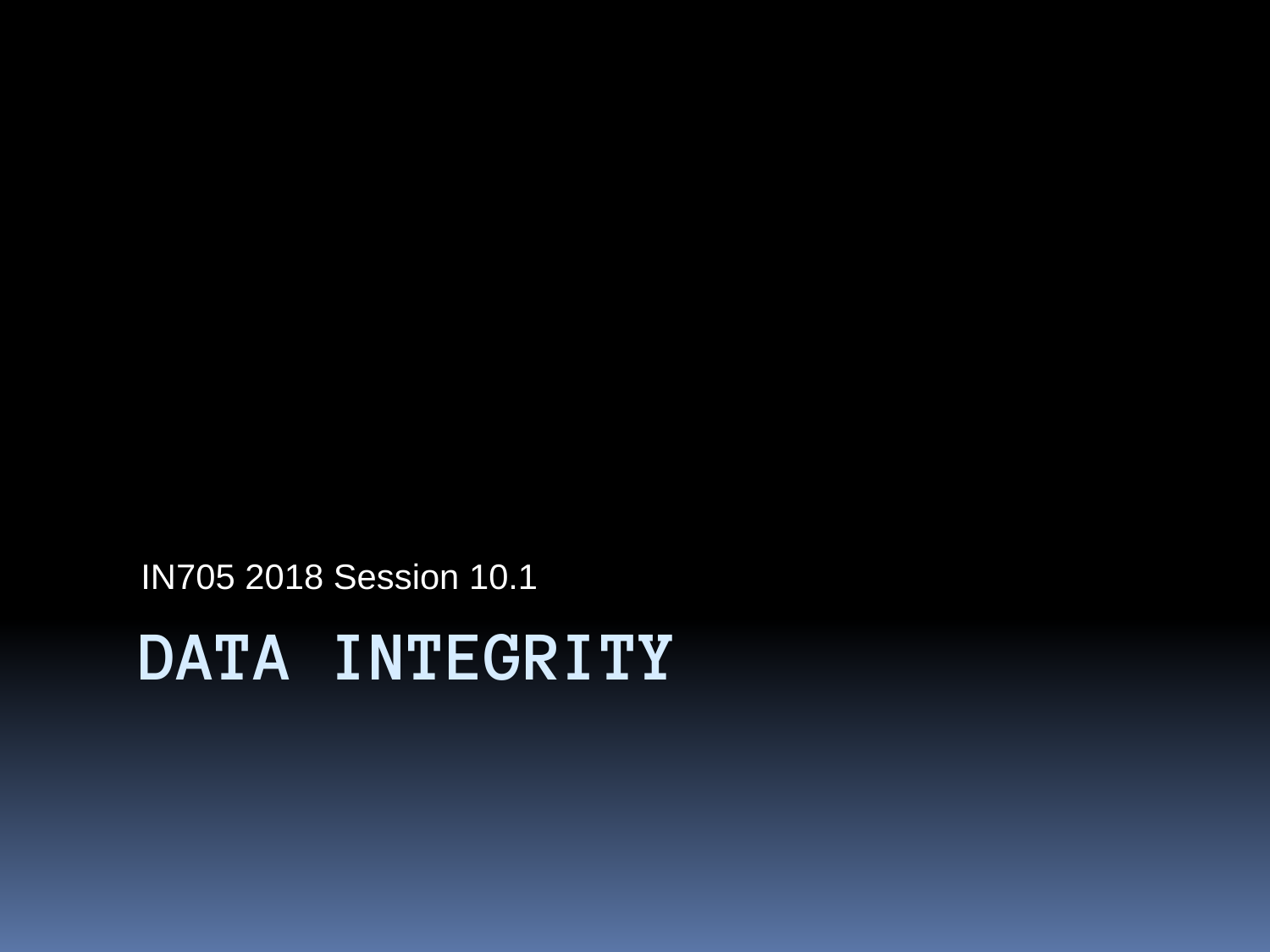

IN705 2018 Session 10.1
# Data Integrity